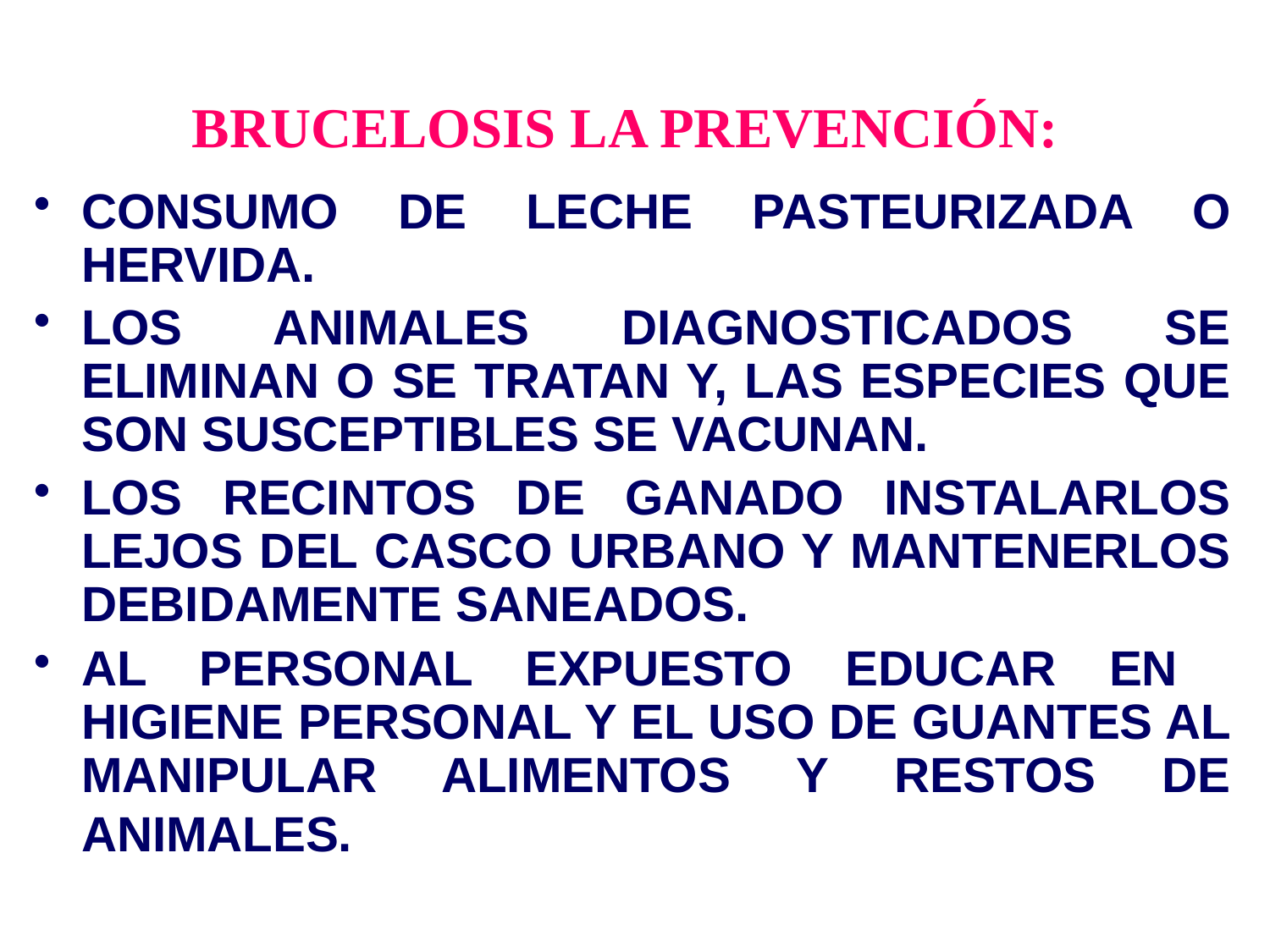

# BRUCELOSIS LA PREVENCIÓN:
CONSUMO DE LECHE PASTEURIZADA O HERVIDA.
LOS ANIMALES DIAGNOSTICADOS SE ELIMINAN O SE TRATAN Y, LAS ESPECIES QUE SON SUSCEPTIBLES SE VACUNAN.
LOS RECINTOS DE GANADO INSTALARLOS LEJOS DEL CASCO URBANO Y MANTENERLOS DEBIDAMENTE SANEADOS.
AL PERSONAL EXPUESTO EDUCAR EN  HIGIENE PERSONAL Y EL USO DE GUANTES AL MANIPULAR ALIMENTOS Y RESTOS DE ANIMALES.